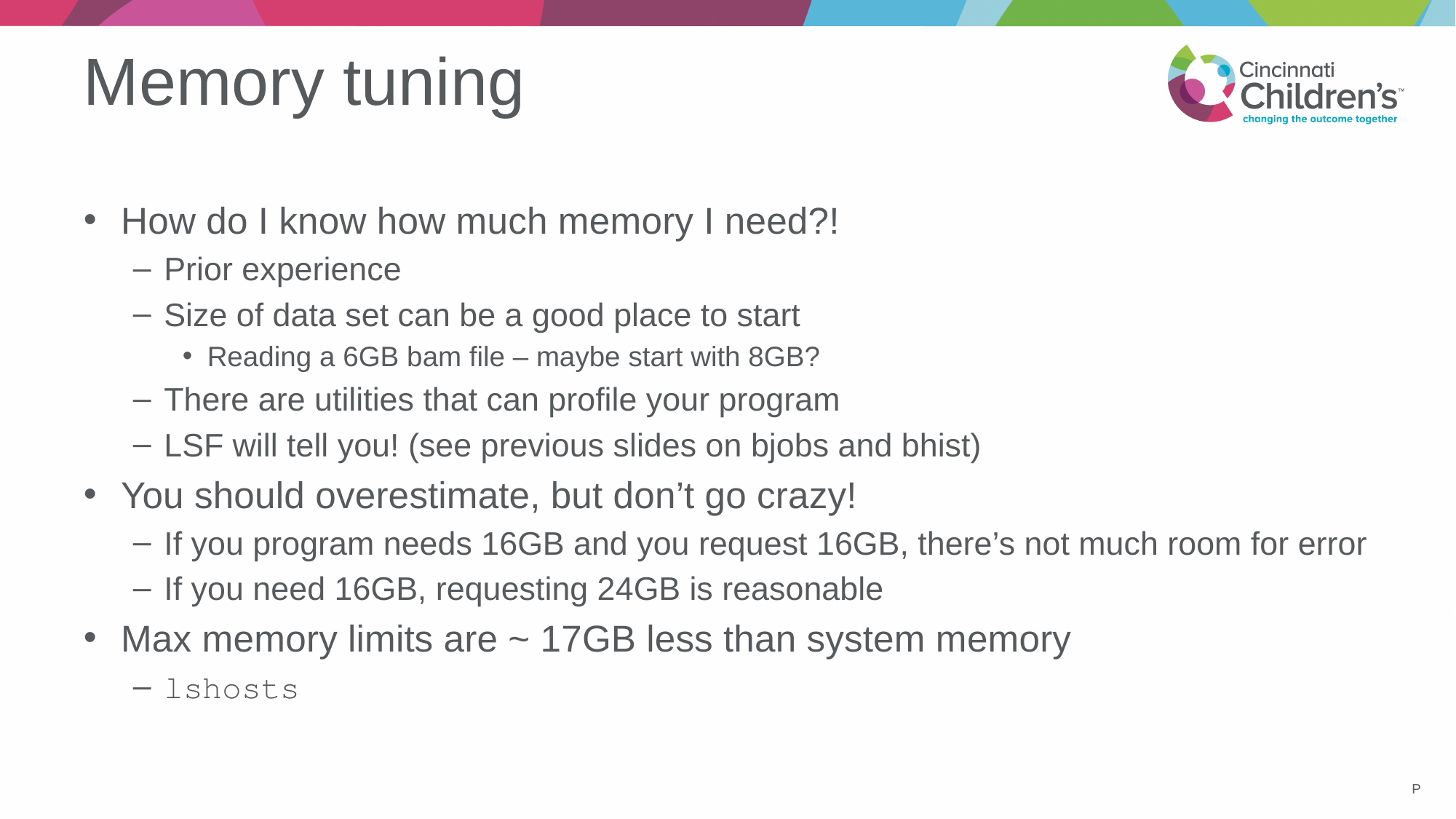

# Memory tuning
How do I know how much memory I need?!
Prior experience
Size of data set can be a good place to start
Reading a 6GB bam file – maybe start with 8GB?
There are utilities that can profile your program
LSF will tell you! (see previous slides on bjobs and bhist)
You should overestimate, but don’t go crazy!
If you program needs 16GB and you request 16GB, there’s not much room for error
If you need 16GB, requesting 24GB is reasonable
Max memory limits are ~ 17GB less than system memory
lshosts
P